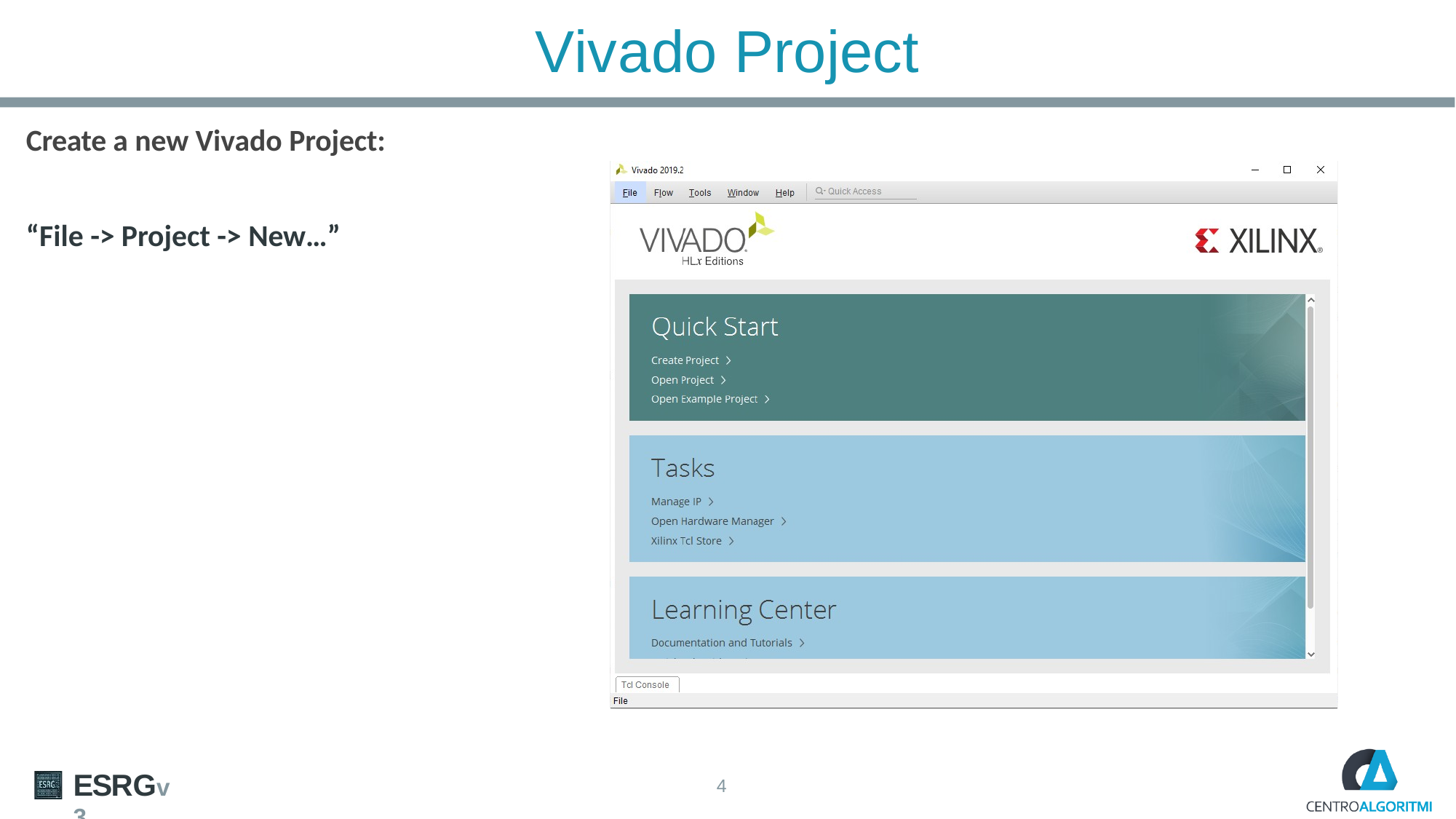

# Vivado Project

Create a new Vivado Project:

“File -> Project -> New…”

ESRGv3

4